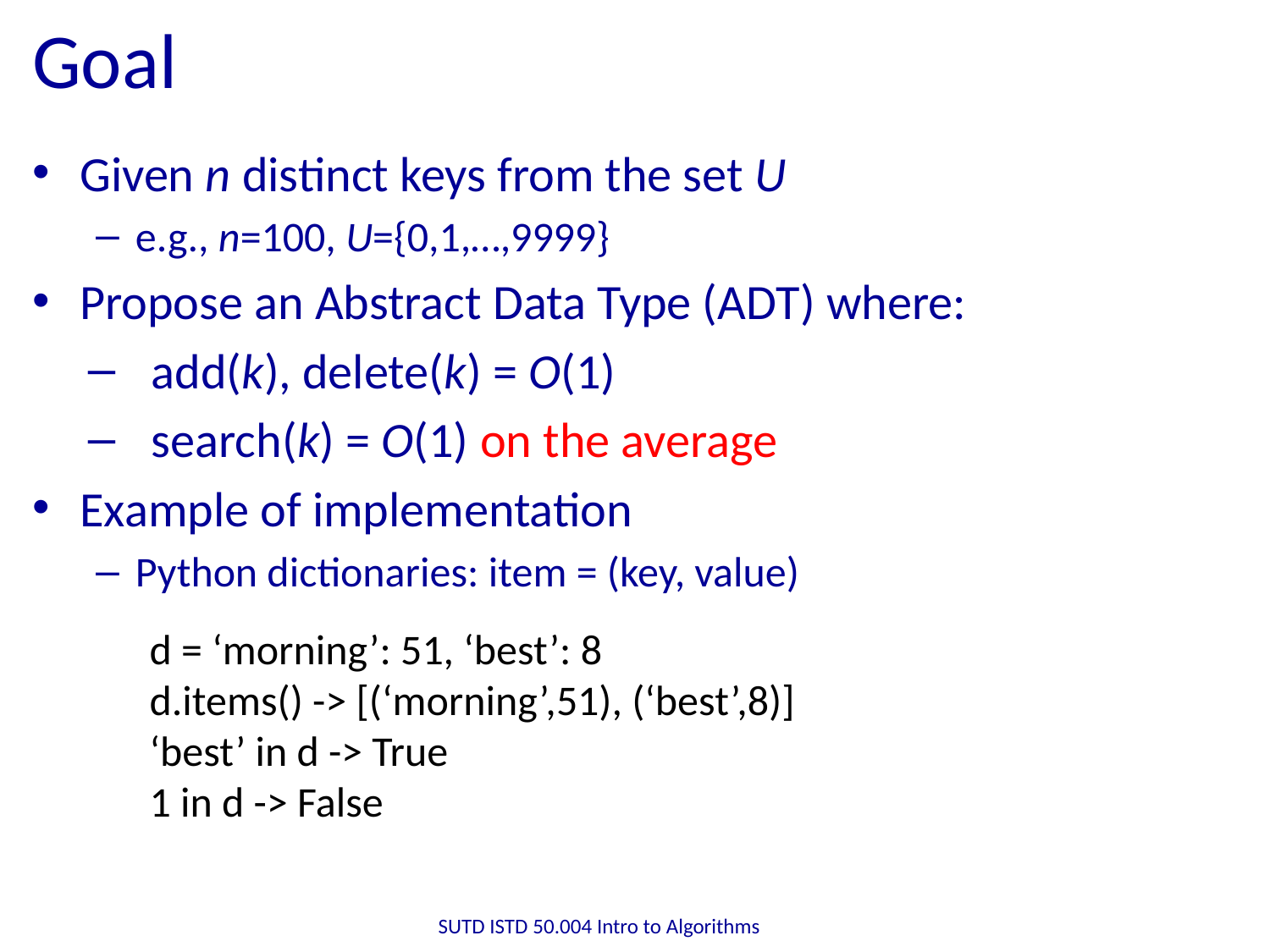

# Goal
Given n distinct keys from the set U
e.g., n=100, U={0,1,…,9999}
Propose an Abstract Data Type (ADT) where:
add(k), delete(k) = O(1)
search(k) = O(1) on the average
Example of implementation
Python dictionaries: item = (key, value)
d = ‘morning’: 51, ‘best’: 8
d.items() -> [(‘morning’,51), (‘best’,8)]
‘best’ in d -> True
1 in d -> False
SUTD ISTD 50.004 Intro to Algorithms